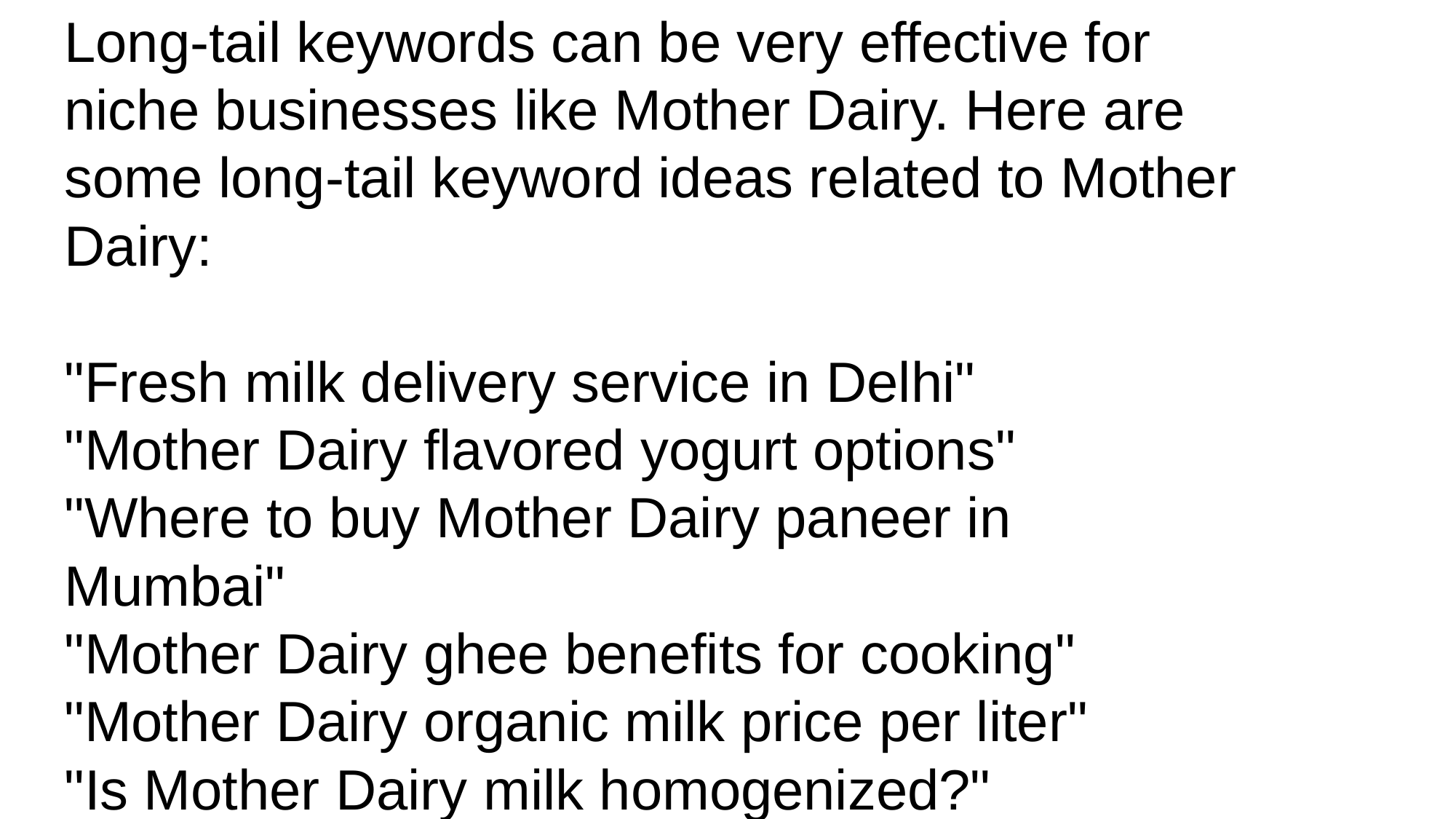

Long-tail keywords can be very effective for niche businesses like Mother Dairy. Here are some long-tail keyword ideas related to Mother Dairy:

"Fresh milk delivery service in Delhi"
"Mother Dairy flavored yogurt options"
"Where to buy Mother Dairy paneer in Mumbai"
"Mother Dairy ghee benefits for cooking"
"Mother Dairy organic milk price per liter"
"Is Mother Dairy milk homogenized?"
"Mother Dairy's eco-friendly packaging"
"Mother Dairy probiotic dahi for digestion"
"Low-fat Mother Dairy milk benefits"
"Mother Dairy buttermilk recipes"
These long-tail keywords are more specific and target potential customers looking for detailed information about Mother Dairy's products, services, and benefits. They can help improve your SEO and content strategy by attracting more qualified and interested visitors to your website.